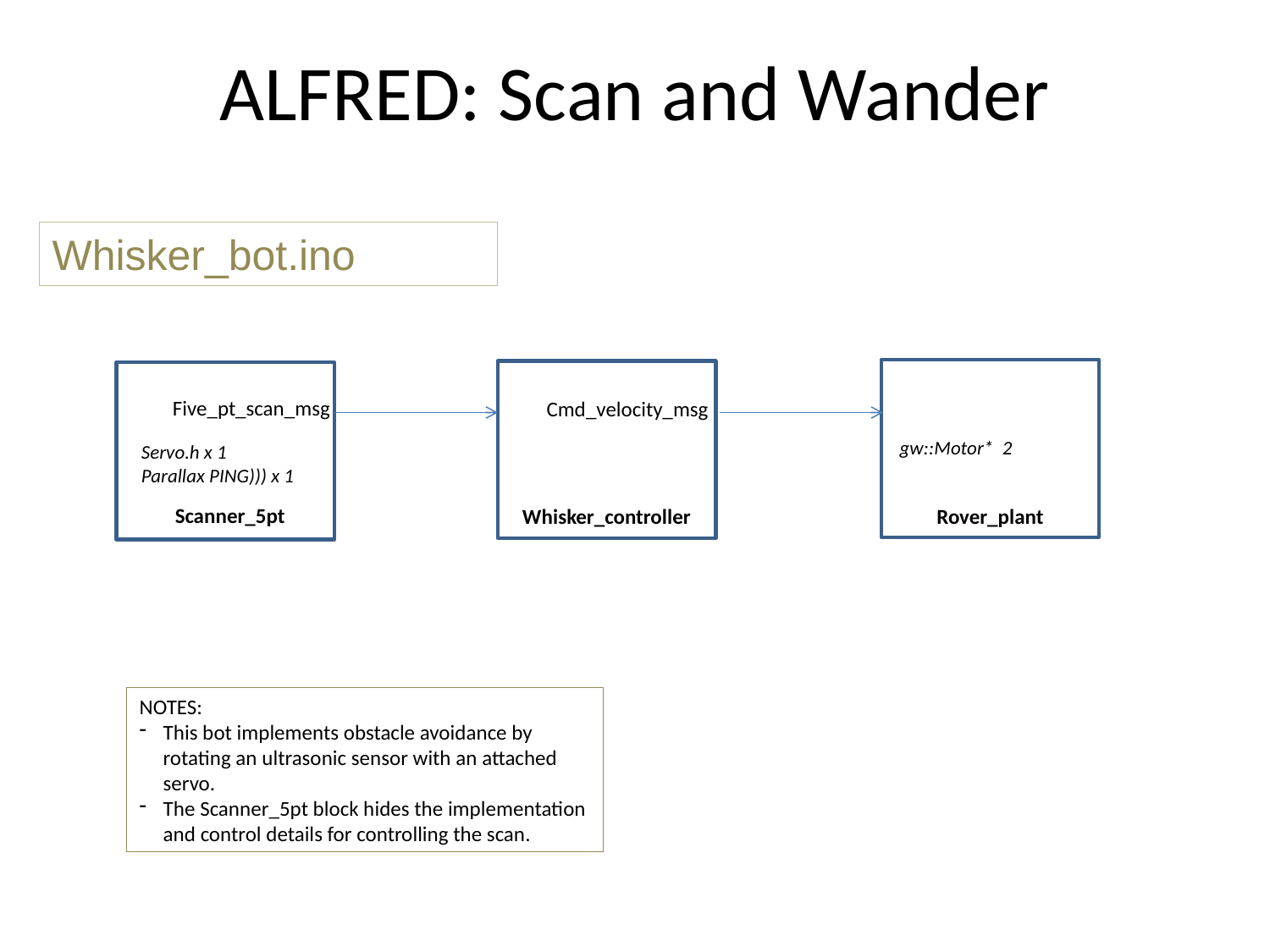

# ALFRED: Scan and Wander
Whisker_bot.ino

gw::Motor*  2
Rover_plant

Cmd_velocity_msg
Whisker_controller

Five_pt_scan_msg
Servo.h x 1
Parallax PING))) x 1
Scanner_5pt

NOTES:
This bot implements obstacle avoidance by rotating an ultrasonic sensor with an attached servo.
The Scanner_5pt block hides the implementation and control details for controlling the scan.